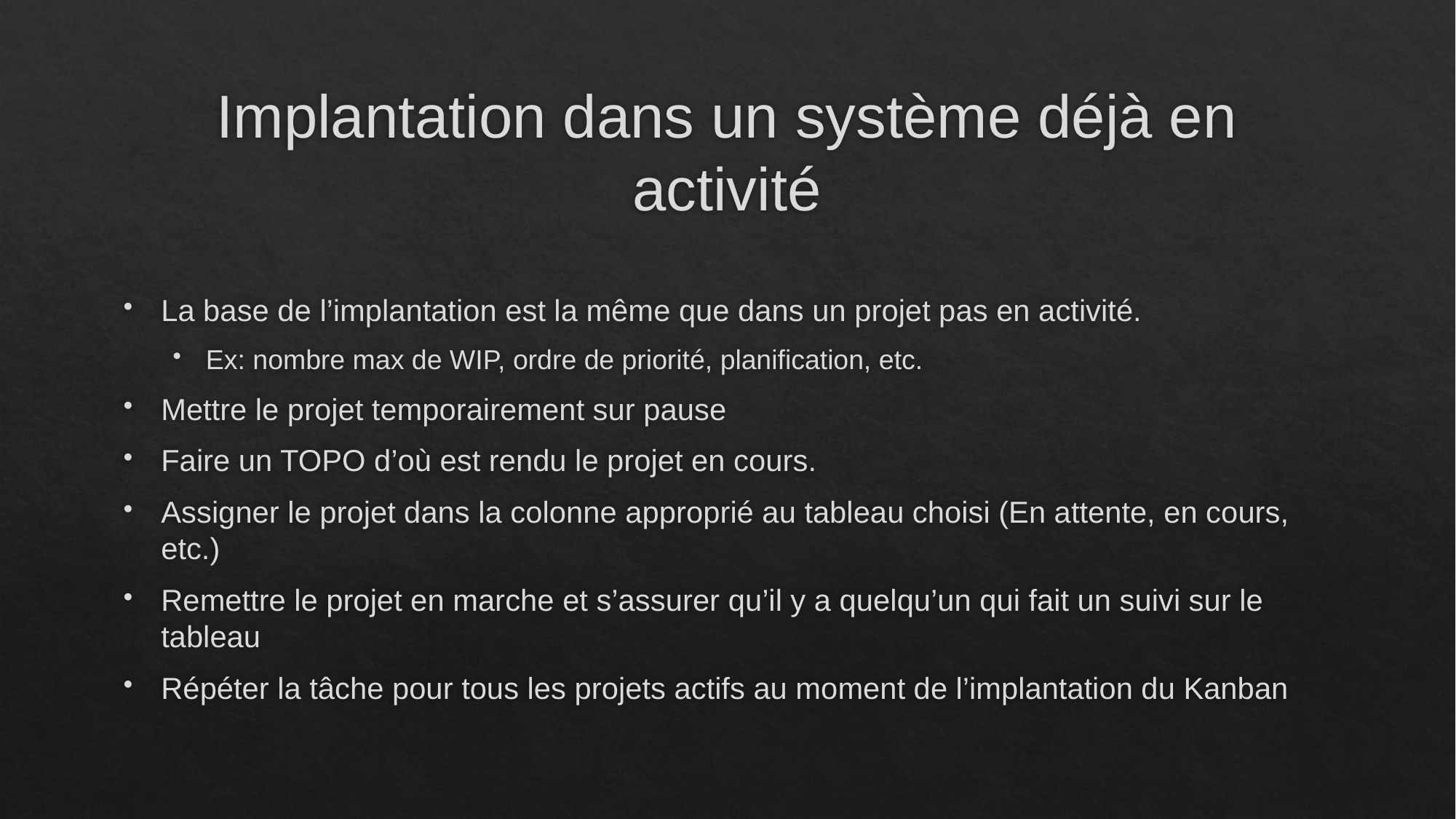

# Implantation dans un système déjà en activité
La base de l’implantation est la même que dans un projet pas en activité.
Ex: nombre max de WIP, ordre de priorité, planification, etc.
Mettre le projet temporairement sur pause
Faire un TOPO d’où est rendu le projet en cours.
Assigner le projet dans la colonne approprié au tableau choisi (En attente, en cours, etc.)
Remettre le projet en marche et s’assurer qu’il y a quelqu’un qui fait un suivi sur le tableau
Répéter la tâche pour tous les projets actifs au moment de l’implantation du Kanban